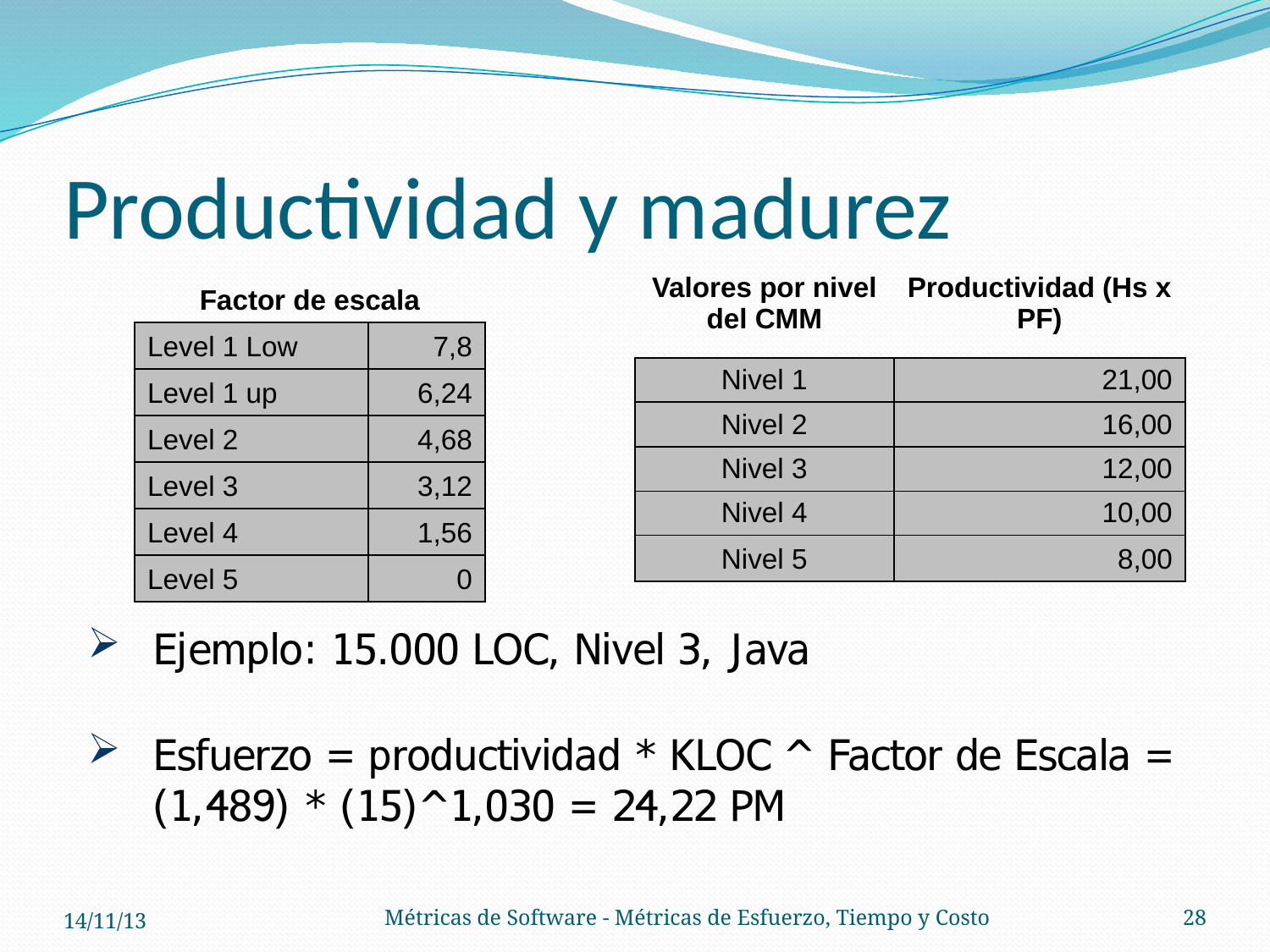

# Productividad y madurez
| Valores por nivel del CMM | Productividad (Hs x PF) |
| --- | --- |
| Nivel 1 | 21,00 |
| Nivel 2 | 16,00 |
| Nivel 3 | 12,00 |
| Nivel 4 | 10,00 |
| Nivel 5 | 8,00 |
| Factor de escala |  |
| --- | --- |
| Level 1 Low | 7,8 |
| Level 1 up | 6,24 |
| Level 2 | 4,68 |
| Level 3 | 3,12 |
| Level 4 | 1,56 |
| Level 5 | 0 |
Ejemplo: 15.000 LOC, Nivel 3, Java

Esfuerzo = productividad * KLOC ^ Factor de Escala = (1,489) * (15)^1,030 = 24,22 PM

14/11/13
Métricas de Software - Métricas de Esfuerzo, Tiempo y Costo
28